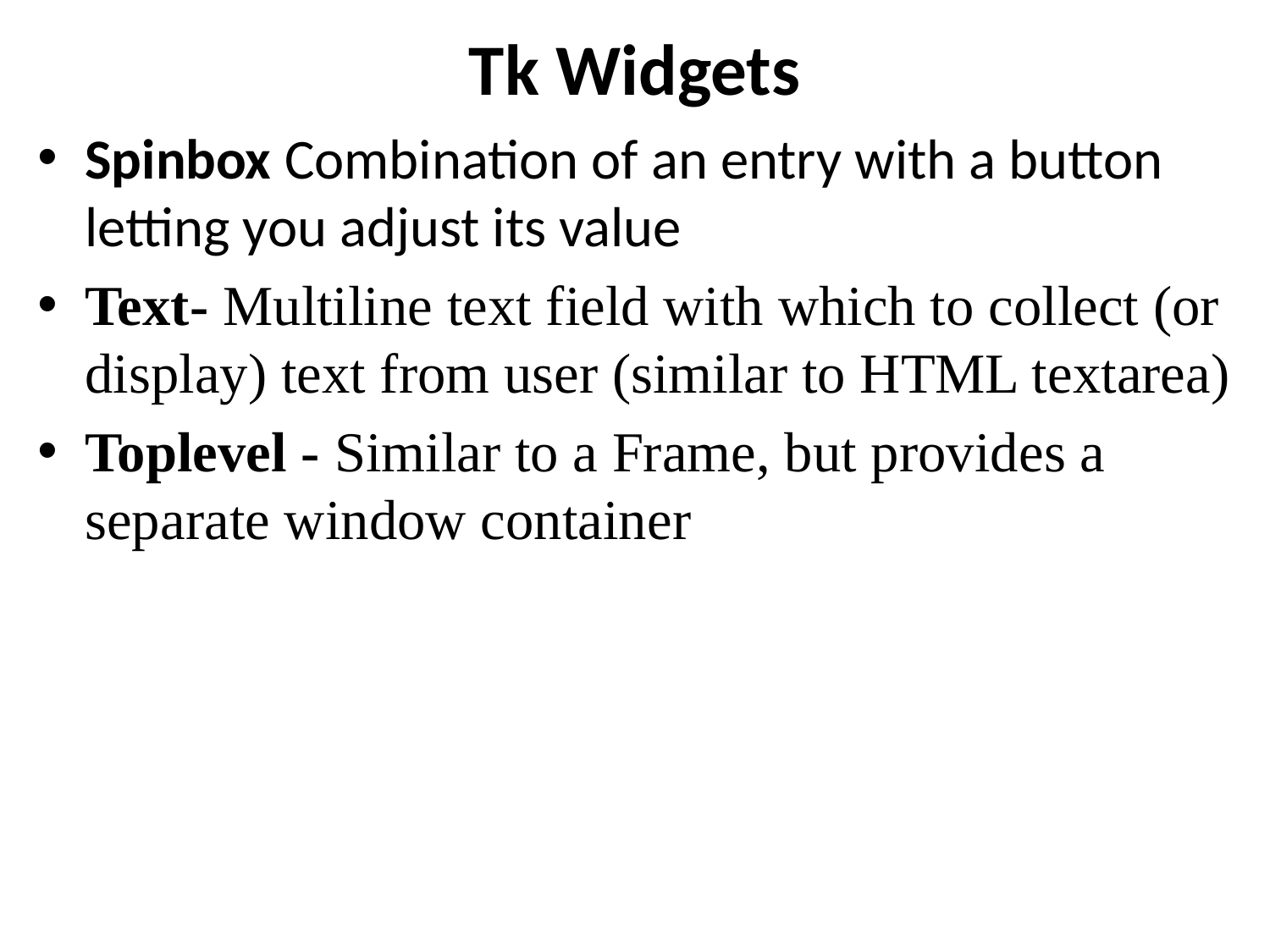

Tk Widgets
Spinbox Combination of an entry with a button letting you adjust its value
Text- Multiline text field with which to collect (or display) text from user (similar to HTML textarea)
Toplevel - Similar to a Frame, but provides a separate window container